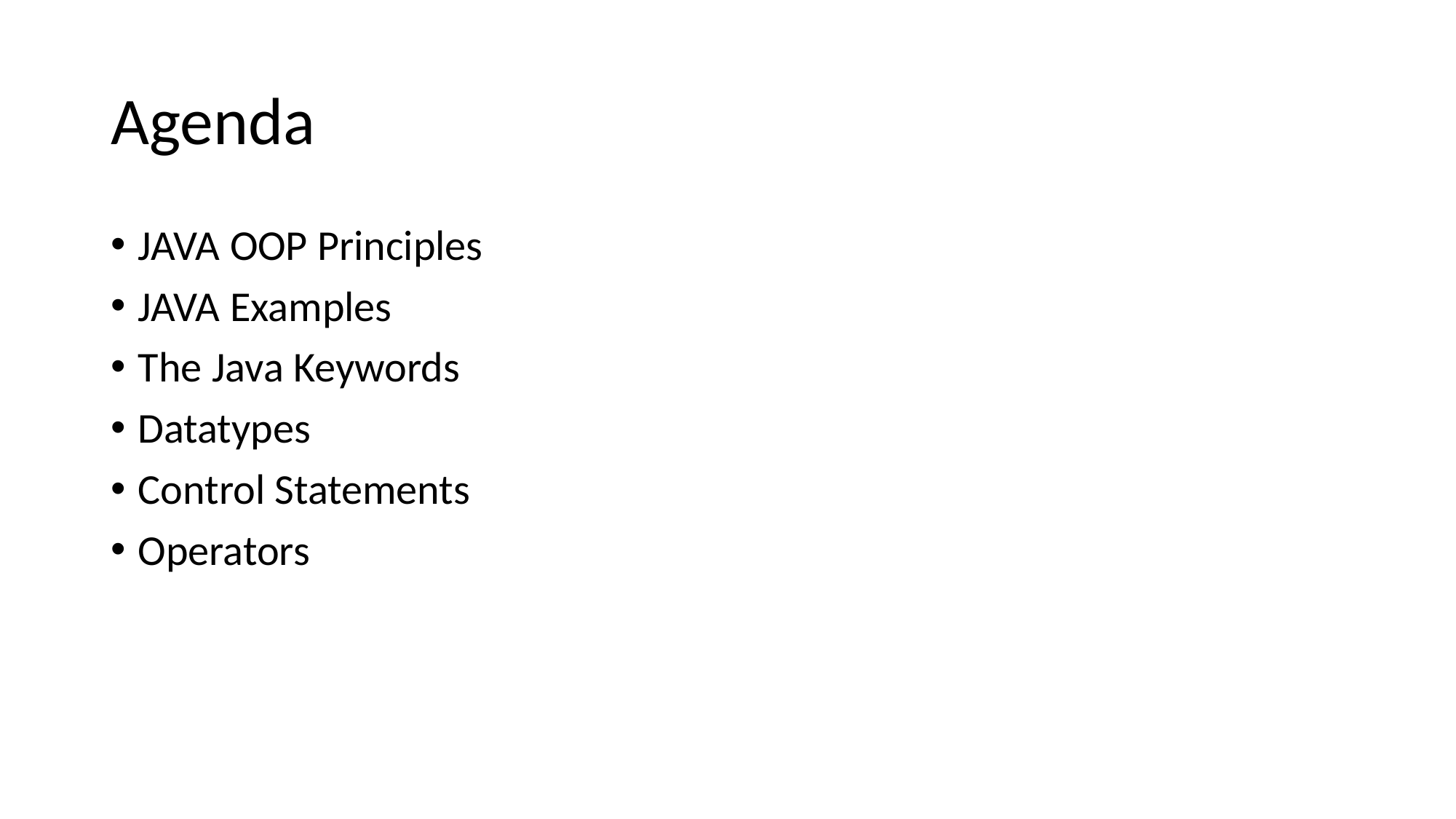

# Agenda
JAVA OOP Principles
JAVA Examples
The Java Keywords
Datatypes
Control Statements
Operators